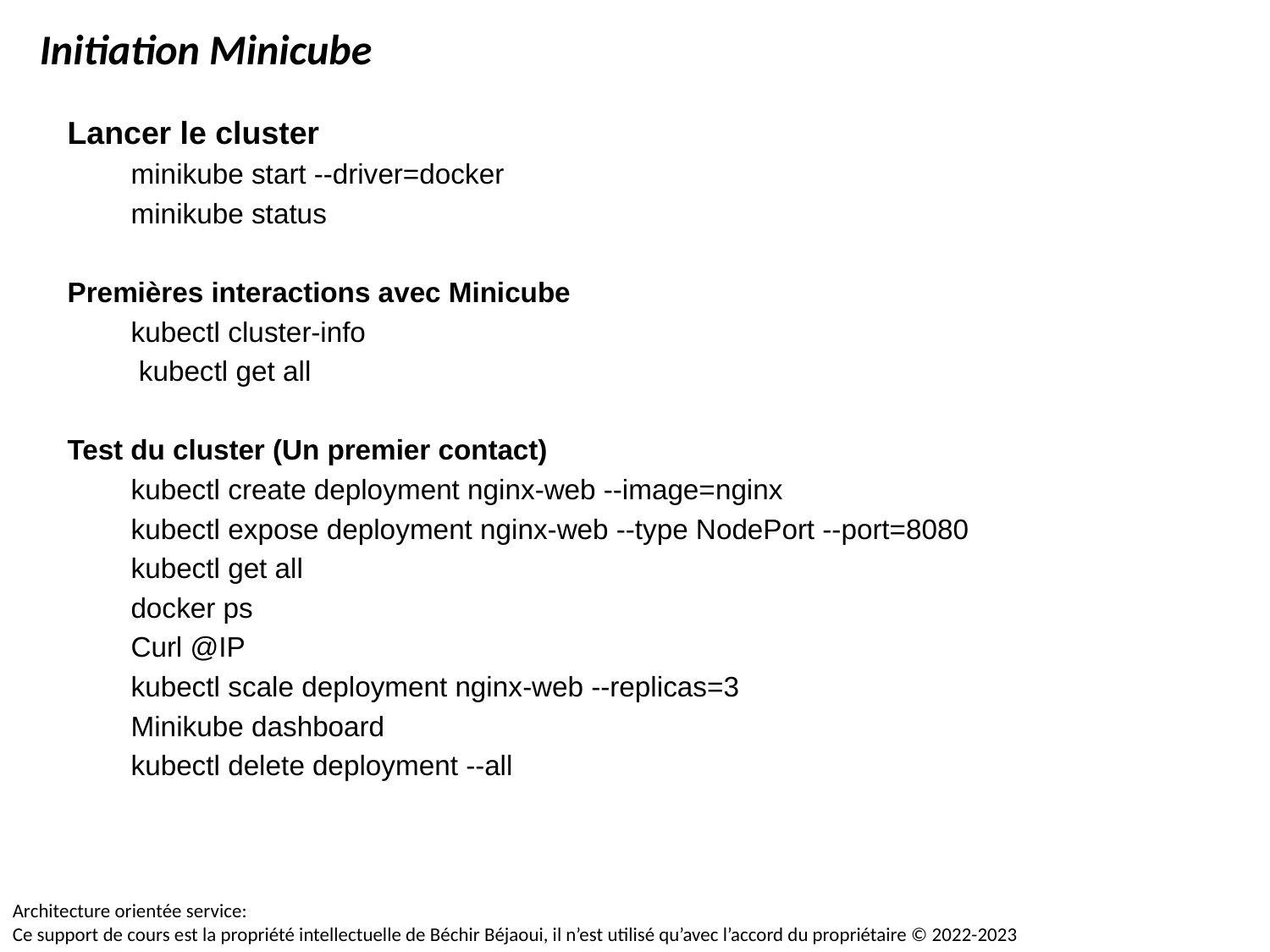

Initiation Minicube
Lancer le cluster
minikube start --driver=docker
minikube status

Premières interactions avec Minicube
kubectl cluster-info
 kubectl get all

Test du cluster (Un premier contact)
kubectl create deployment nginx-web --image=nginx
kubectl expose deployment nginx-web --type NodePort --port=8080
kubectl get all
docker ps
Curl @IP
kubectl scale deployment nginx-web --replicas=3
Minikube dashboard
kubectl delete deployment --all